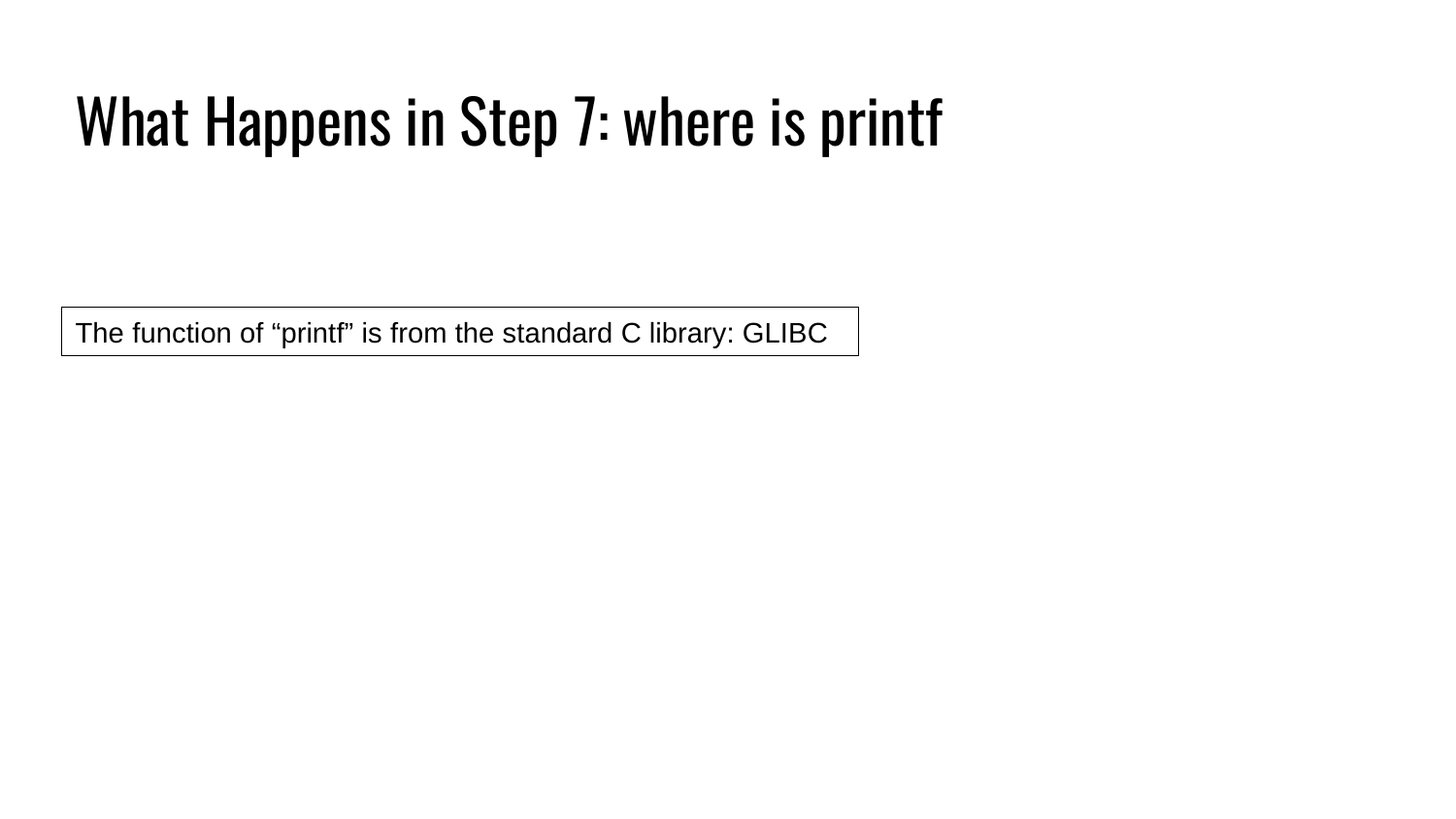

# What Happens in Step 7: where is printf
The function of “printf” is from the standard C library: GLIBC